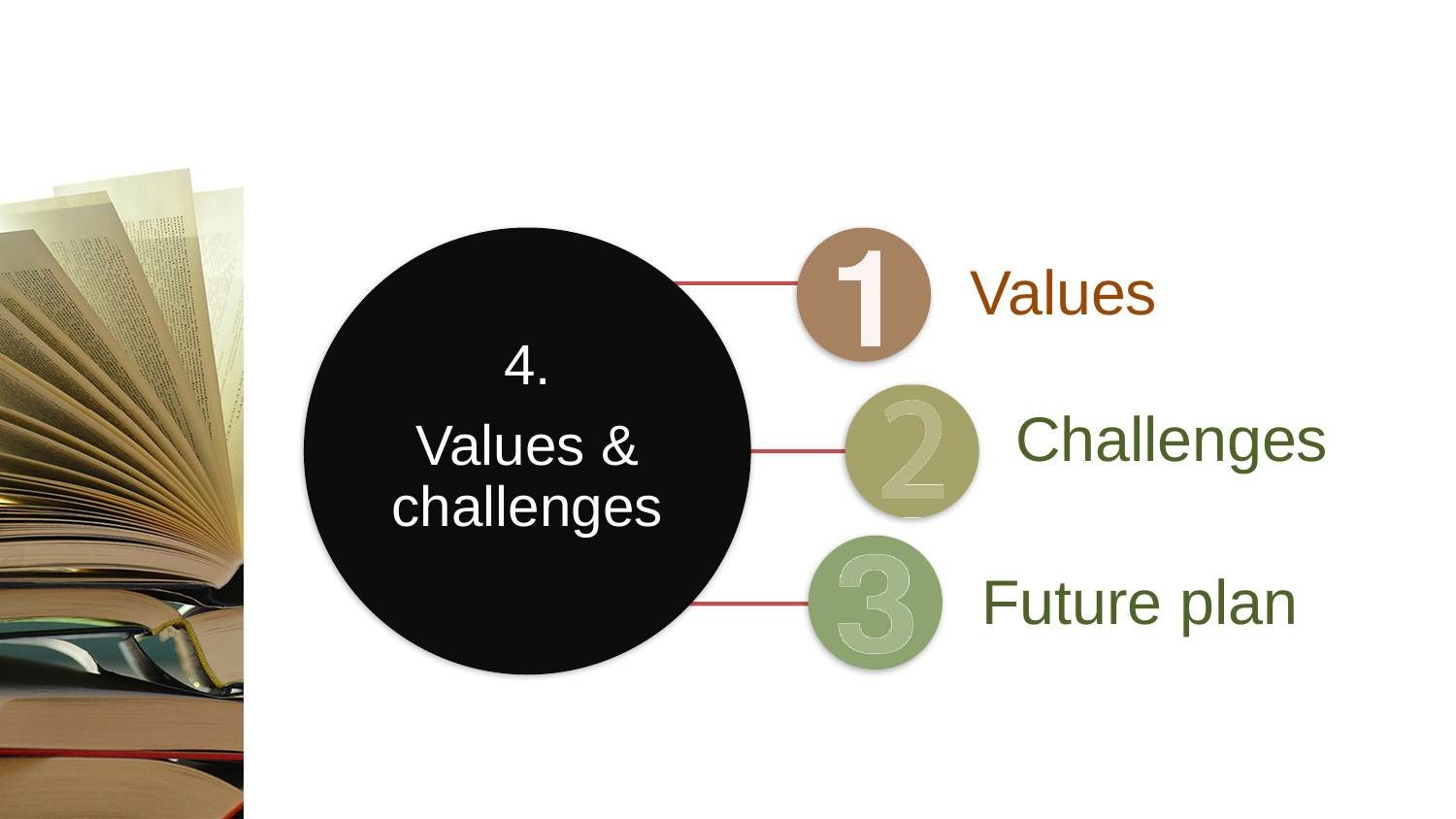

4.
Values & challenges
 Values
 Challenges
 Future plan